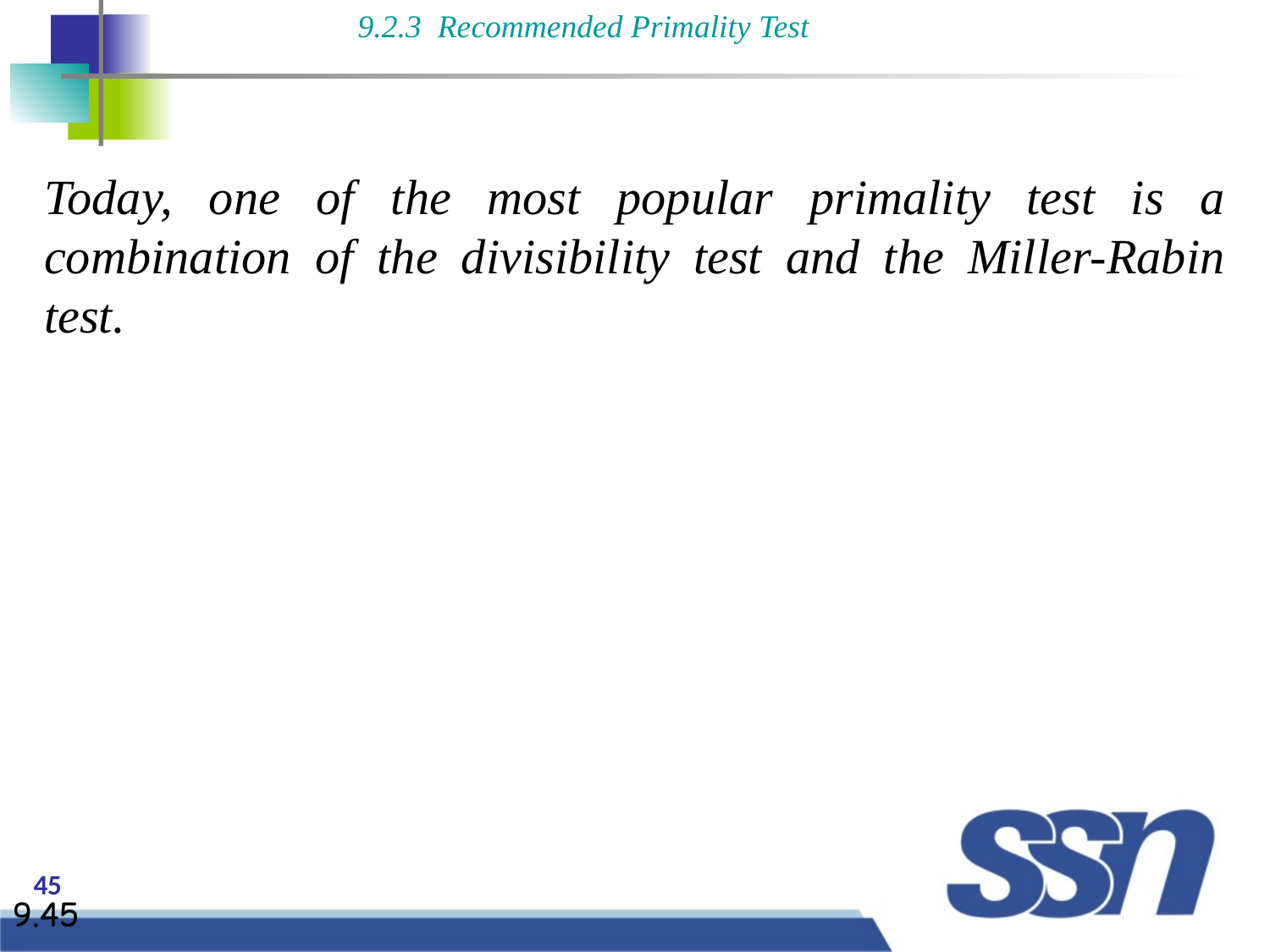

9.2.3  Recommended Primality Test

Today, one of the most popular primality test is a combination of the divisibility test and the Miller-Rabin test.
9.45